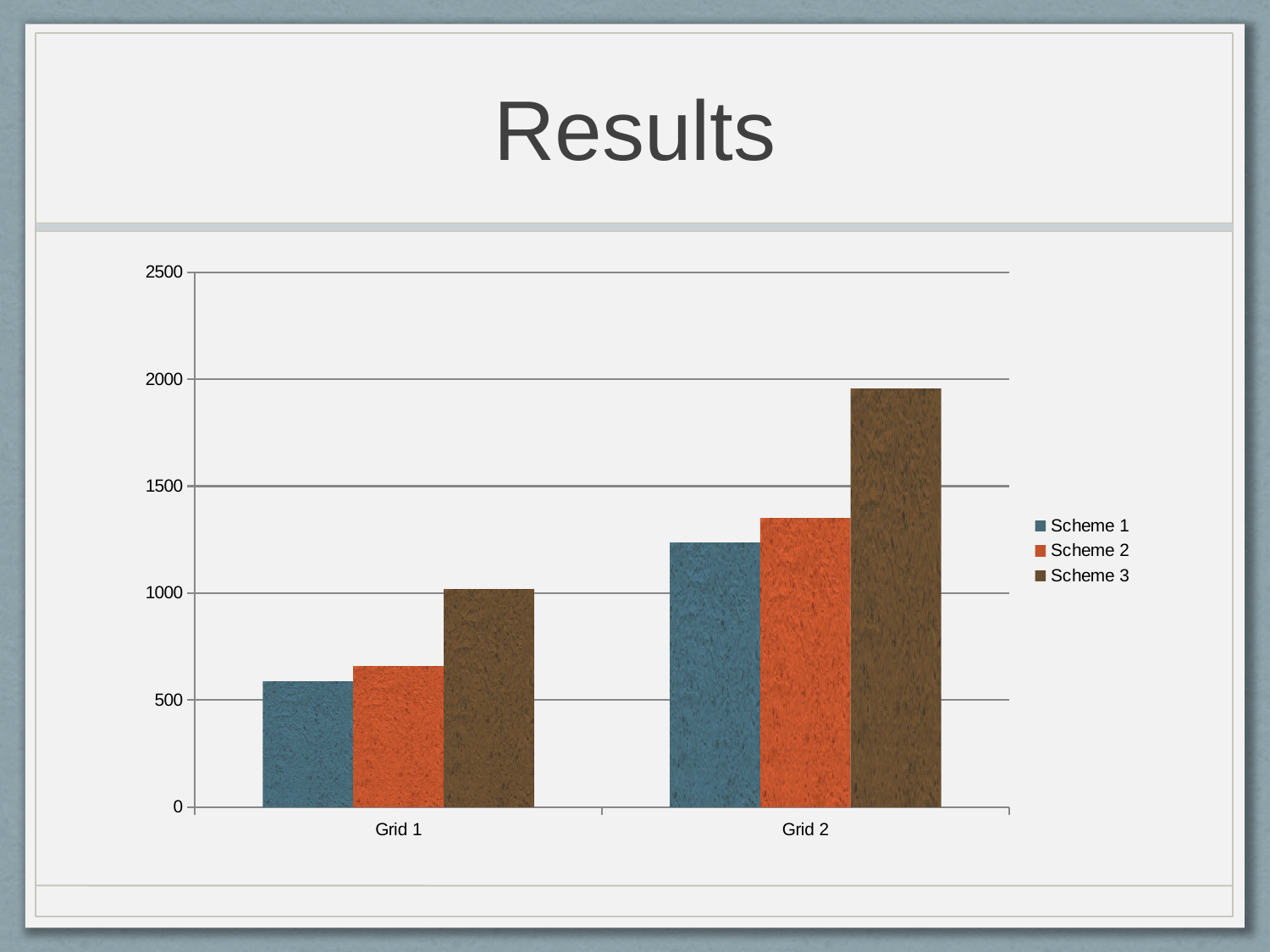

# Results

### Chart

| Category | Scheme 1 | Scheme 2 | Scheme 3 |
|---|---|---|---|
| Grid 1 | 587.0 | 657.0 | 1019.0 |
| Grid 2 | 1236.0 | 1350.0 | 1955.0 |